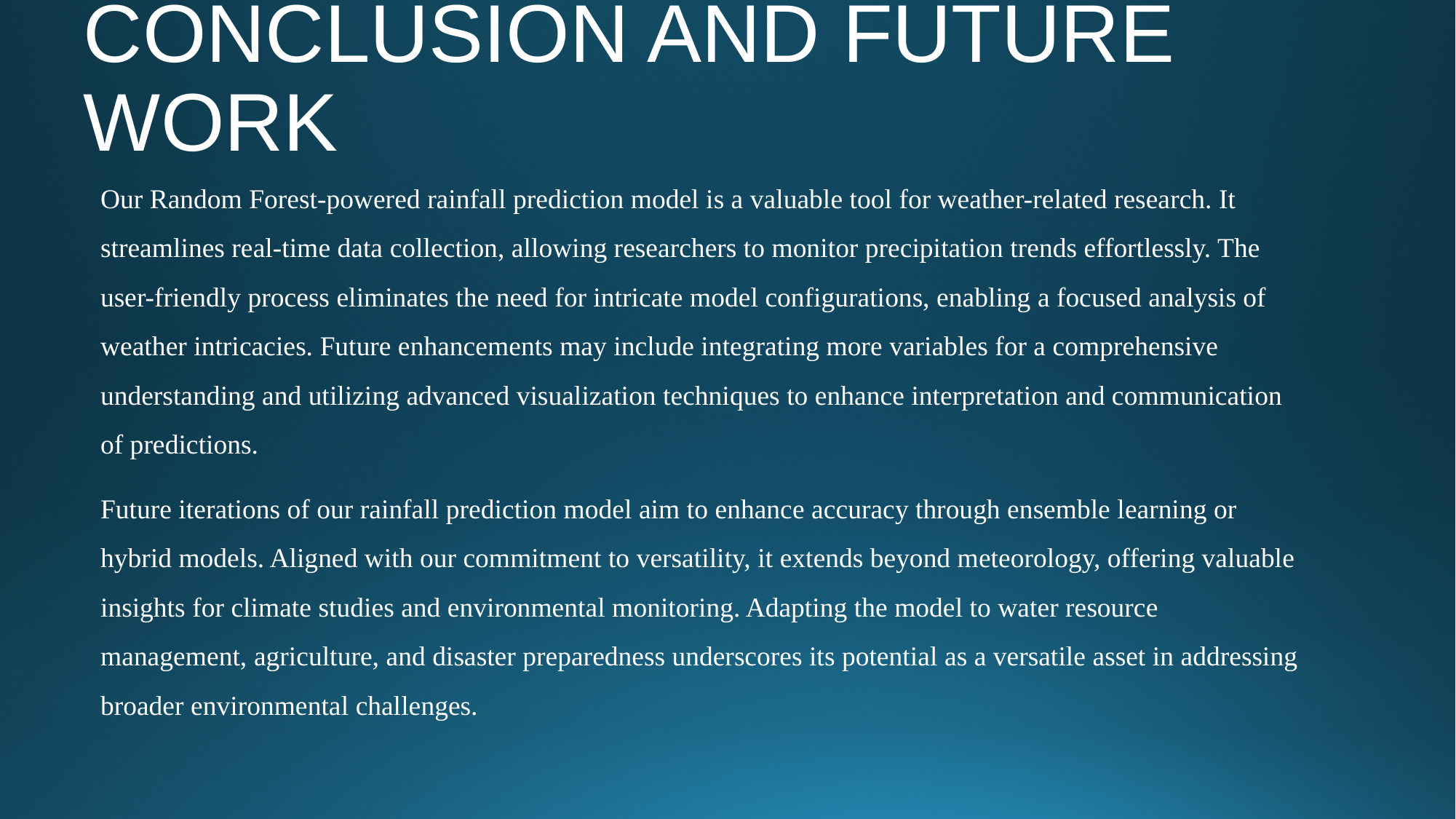

# CONCLUSION AND FUTURE WORK
Our Random Forest-powered rainfall prediction model is a valuable tool for weather-related research. It streamlines real-time data collection, allowing researchers to monitor precipitation trends effortlessly. The user-friendly process eliminates the need for intricate model configurations, enabling a focused analysis of weather intricacies. Future enhancements may include integrating more variables for a comprehensive understanding and utilizing advanced visualization techniques to enhance interpretation and communication of predictions.
Future iterations of our rainfall prediction model aim to enhance accuracy through ensemble learning or hybrid models. Aligned with our commitment to versatility, it extends beyond meteorology, offering valuable insights for climate studies and environmental monitoring. Adapting the model to water resource management, agriculture, and disaster preparedness underscores its potential as a versatile asset in addressing broader environmental challenges.